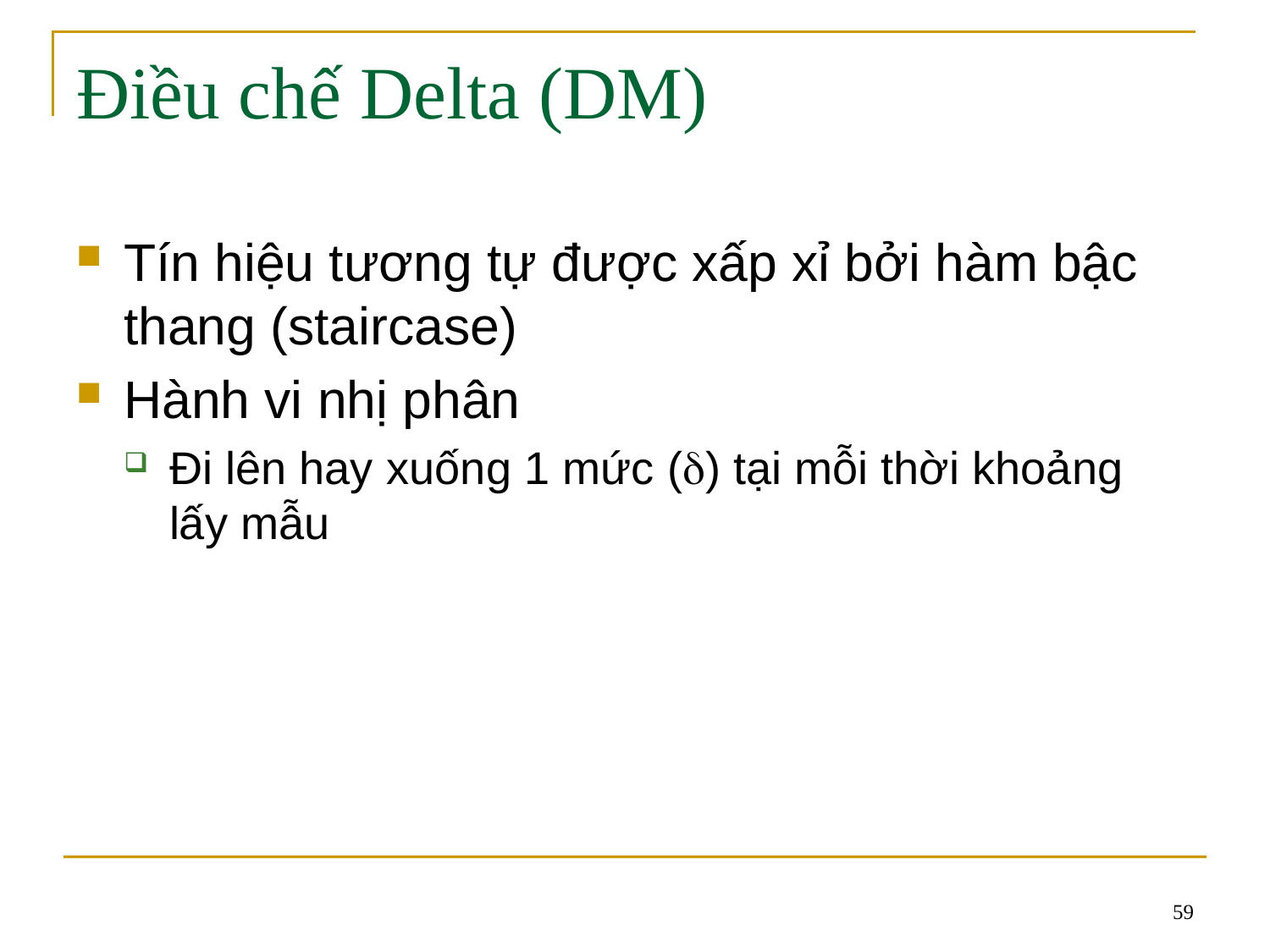

# Điều chế Delta (DM)
Tín hiệu tương tự được xấp xỉ bởi hàm bậc thang (staircase)
Hành vi nhị phân
Đi lên hay xuống 1 mức (δ) tại mỗi thời khoảng lấy mẫu
59